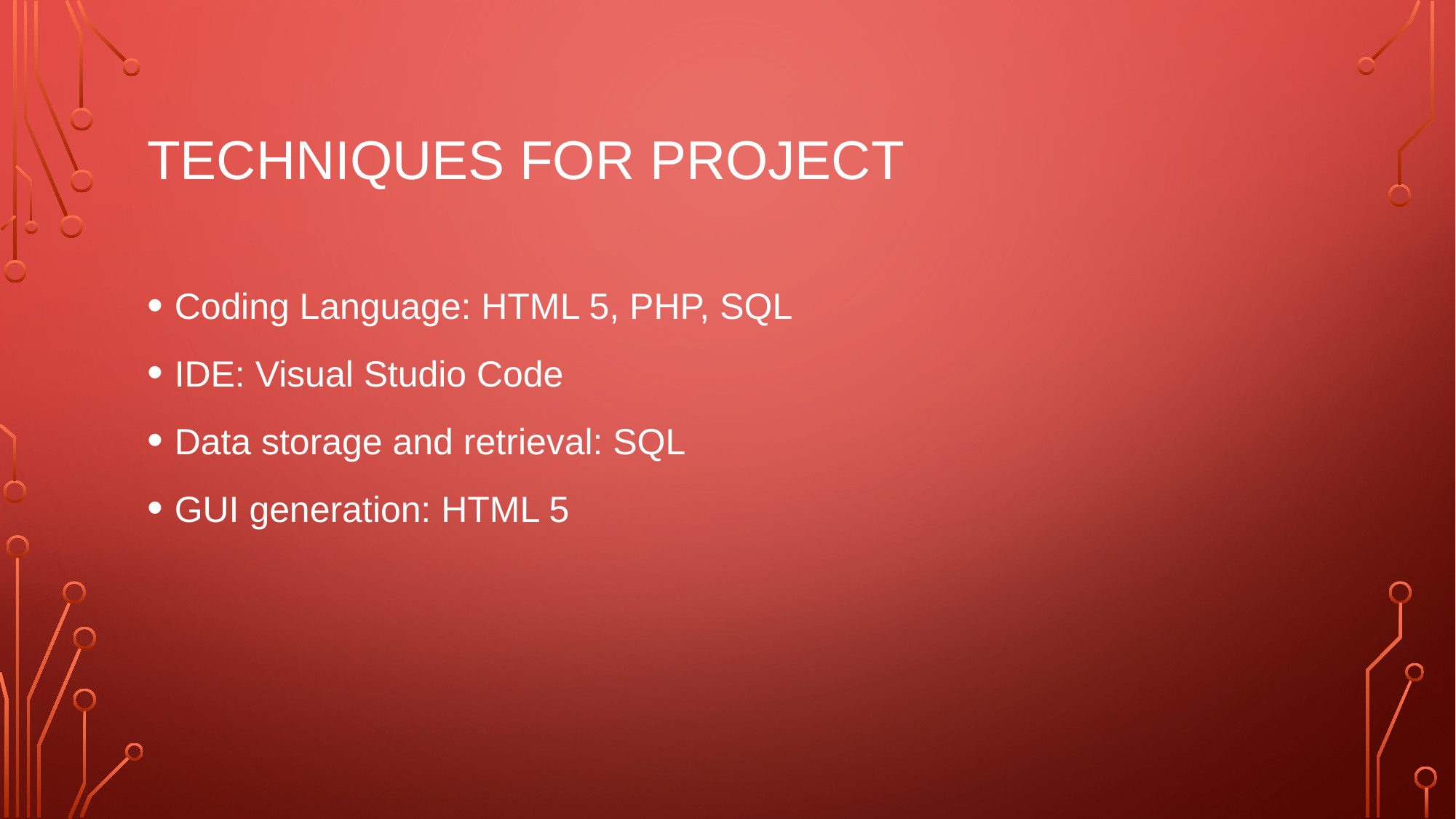

# Techniques for project
Coding Language: HTML 5, PHP, SQL
IDE: Visual Studio Code
Data storage and retrieval: SQL
GUI generation: HTML 5